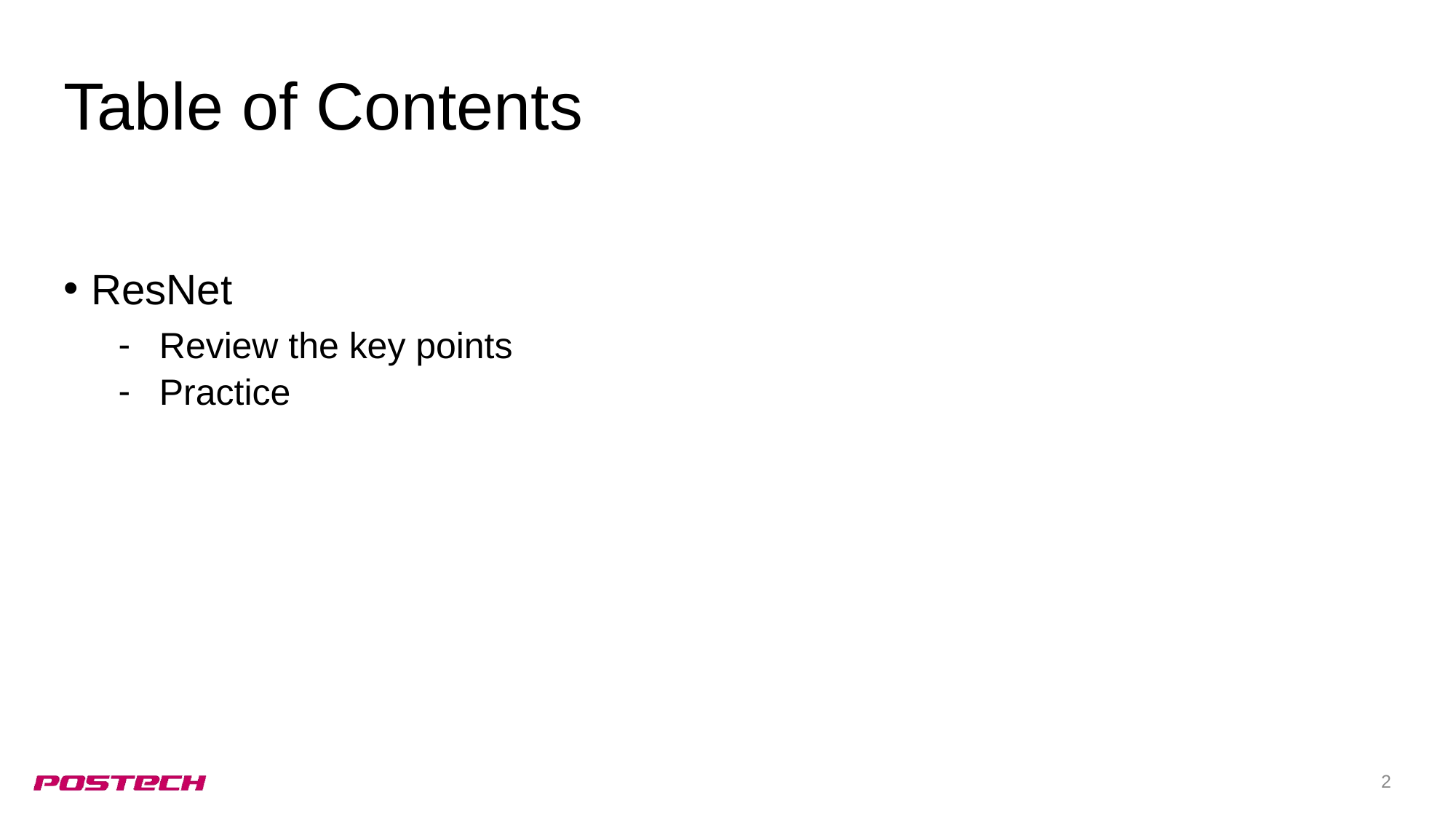

# Table of Contents

ResNet
Review the key points
Practice
2